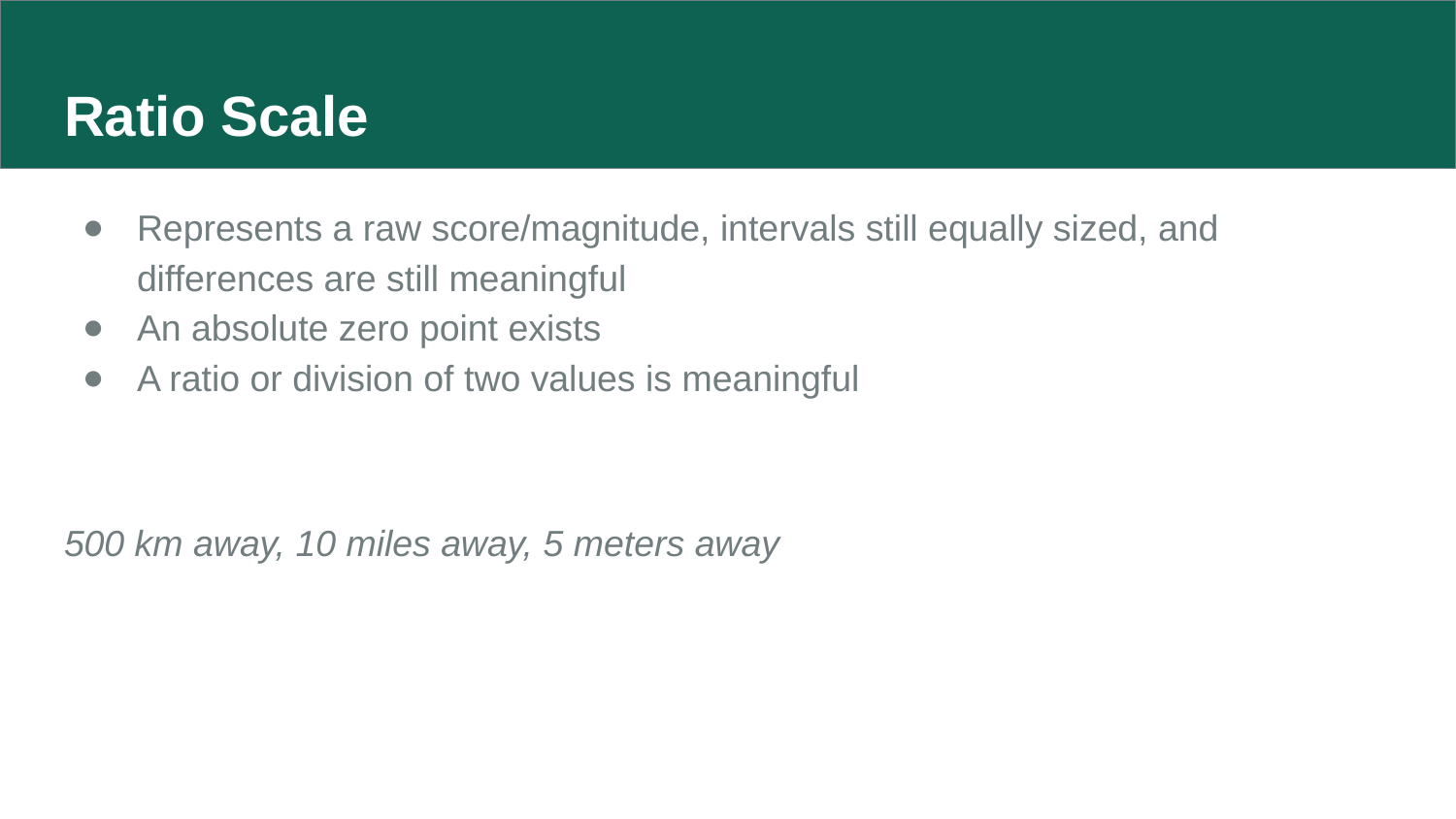

# Ratio Scale
Represents a raw score/magnitude, intervals still equally sized, and differences are still meaningful
An absolute zero point exists
A ratio or division of two values is meaningful

500 km away, 10 miles away, 5 meters away